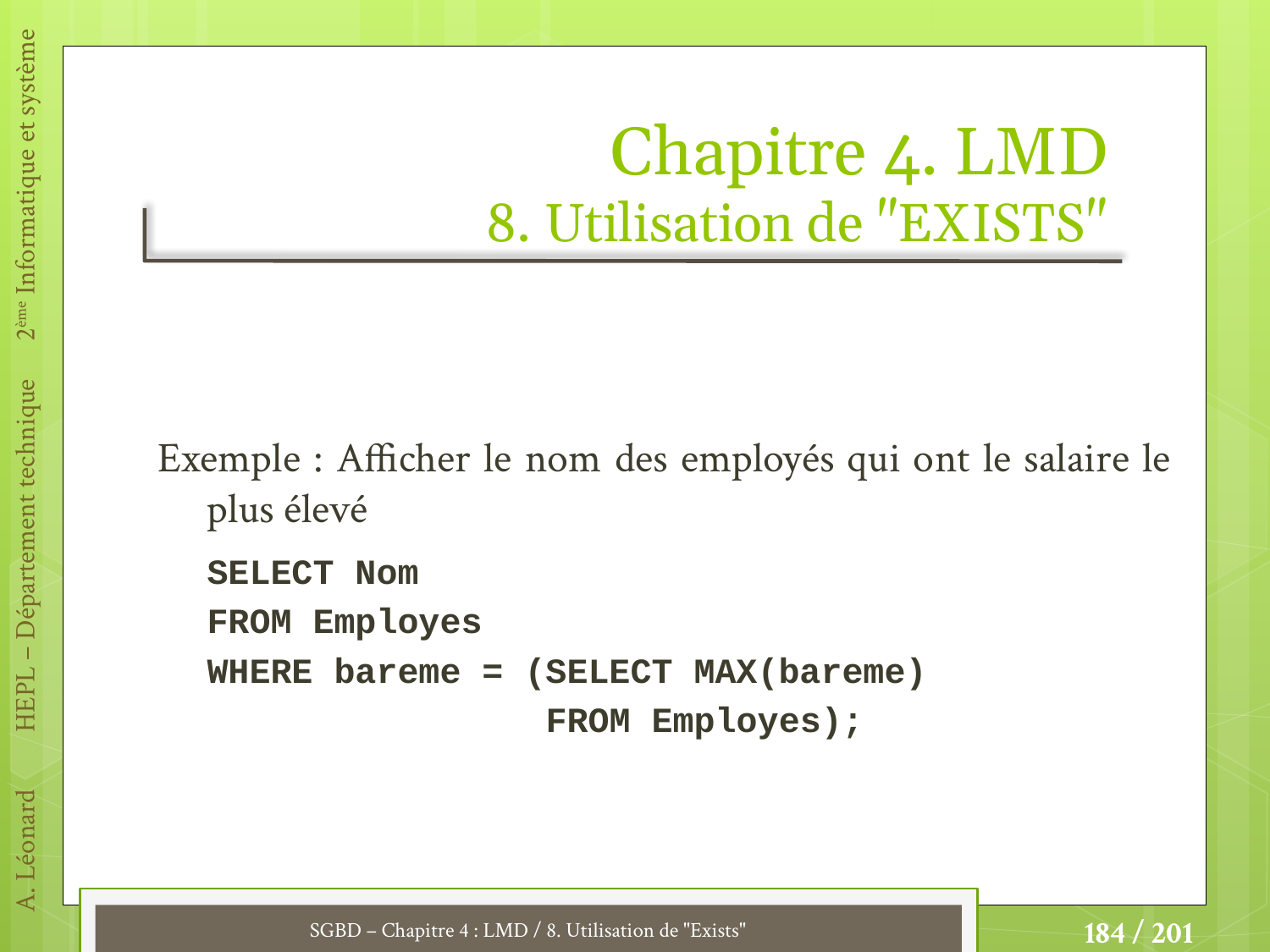

# Chapitre 4. LMD 8. Utilisation de "EXISTS"
Exemple : Afficher le nom des employés qui ont le salaire le plus élevé
SELECT Nom
FROM Employes
WHERE bareme = (SELECT MAX(bareme)
                FROM Employes);
SGBD – Chapitre 4 : LMD / 8. Utilisation de "Exists"